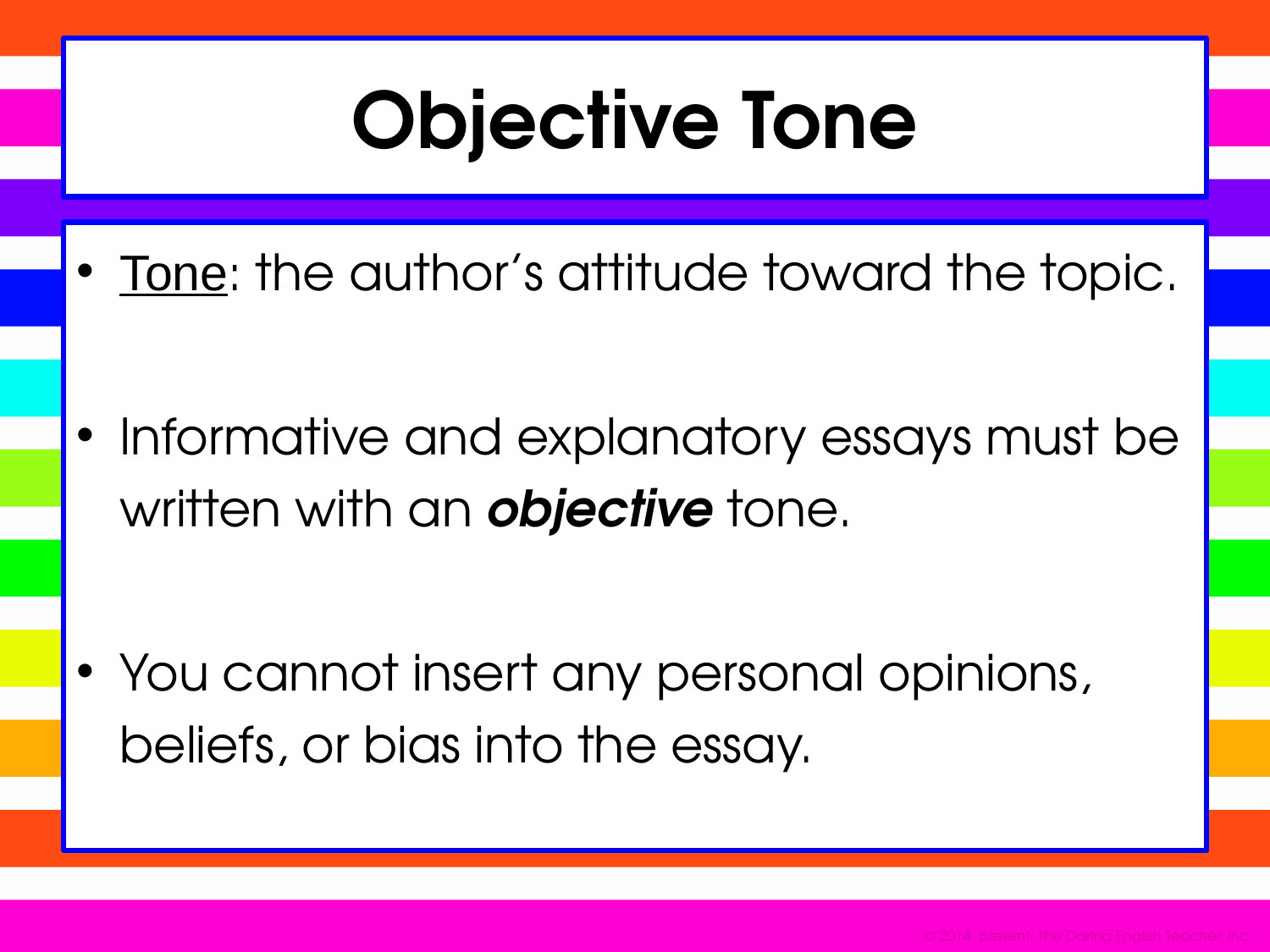

# Objective Tone
Tone: the author’s attitude toward the topic.

Informative and explanatory essays must be written with an objective tone.

You cannot insert any personal opinions, beliefs, or bias into the essay.